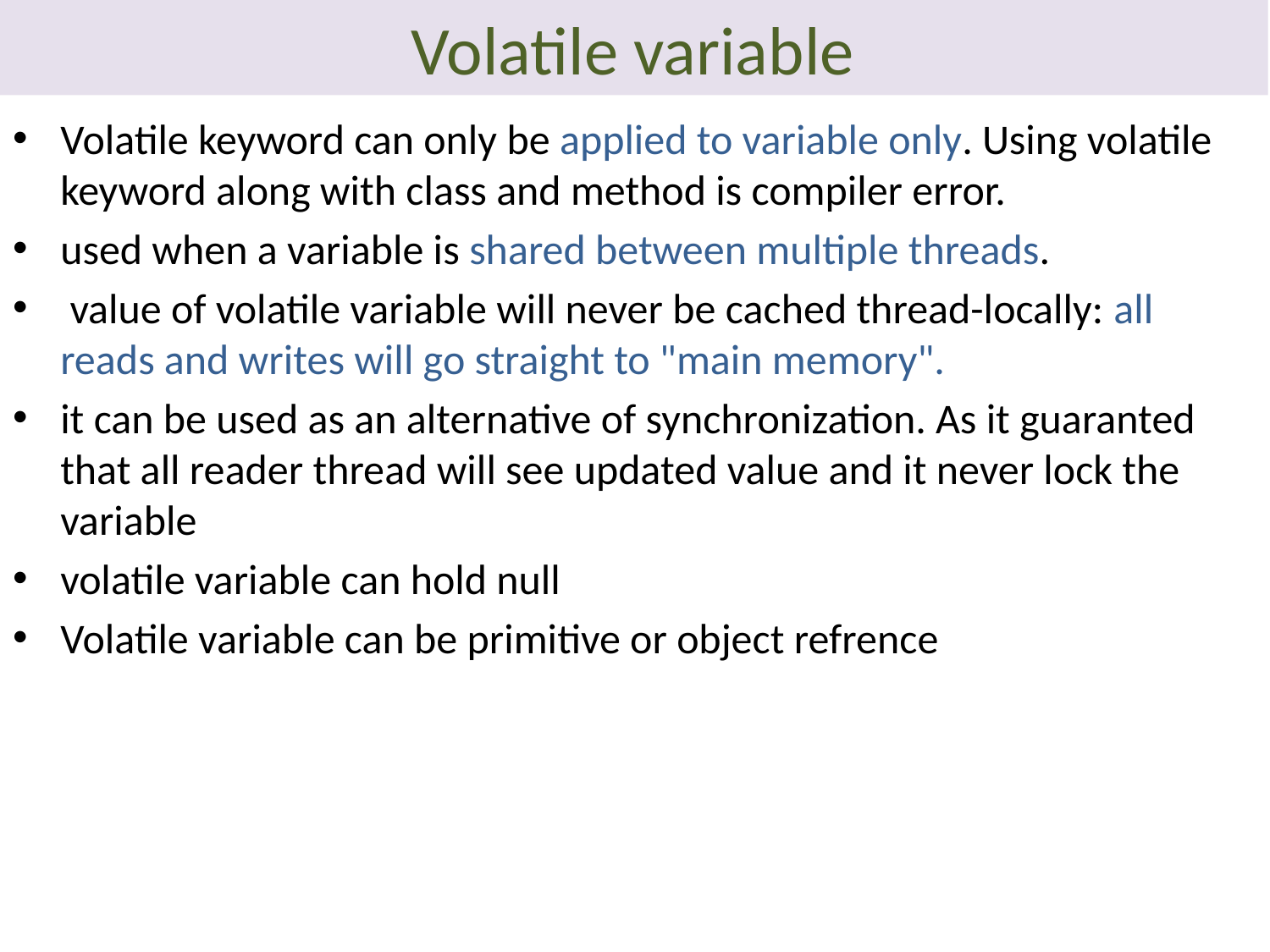

# Volatile variable
Volatile keyword can only be applied to variable only. Using volatile keyword along with class and method is compiler error.
used when a variable is shared between multiple threads.
 value of volatile variable will never be cached thread-locally: all reads and writes will go straight to "main memory".
it can be used as an alternative of synchronization. As it guaranted that all reader thread will see updated value and it never lock the variable
volatile variable can hold null
Volatile variable can be primitive or object refrence